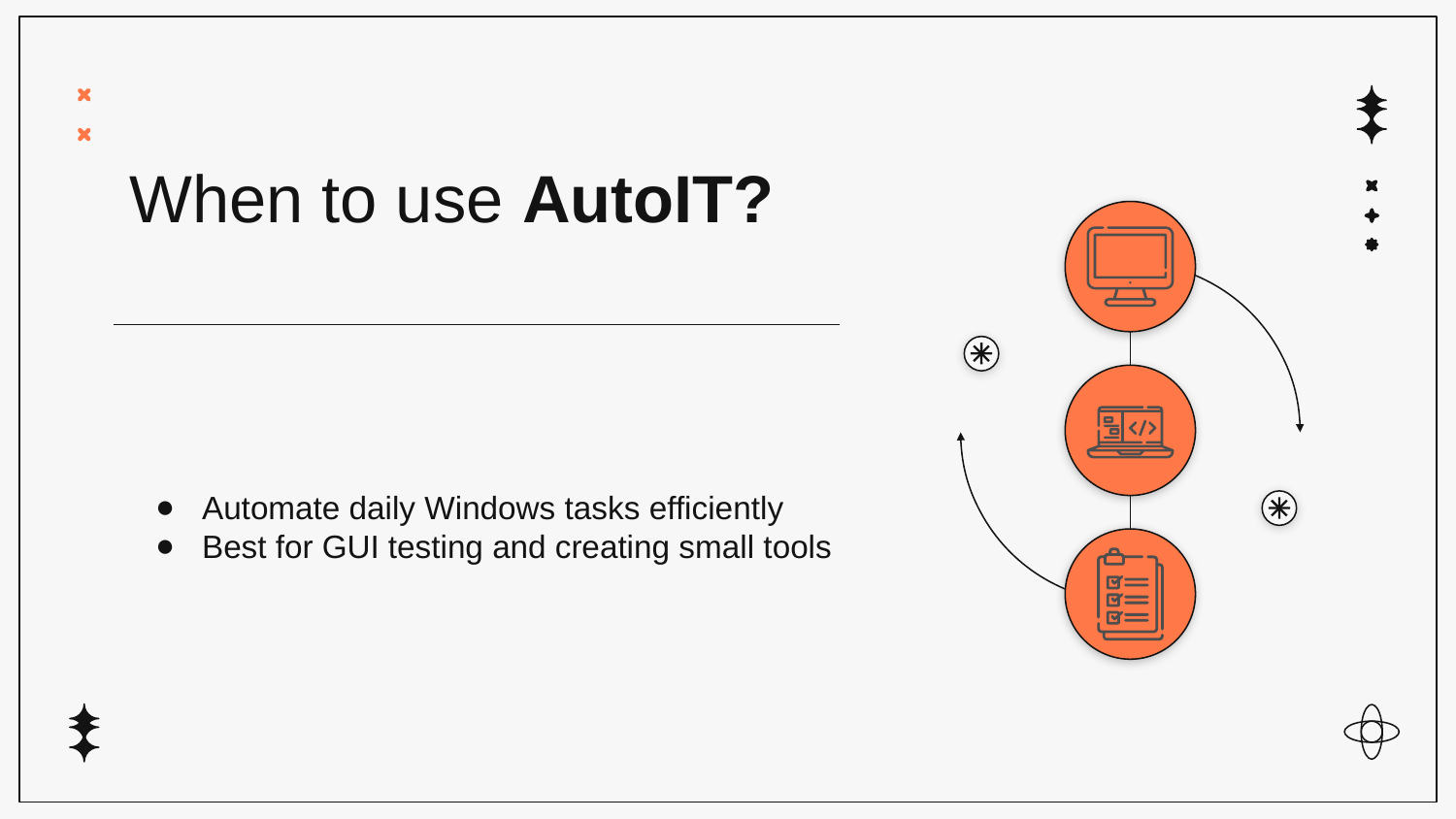

# When to use AutoIT?

Automate daily Windows tasks efficiently
Best for GUI testing and creating small tools